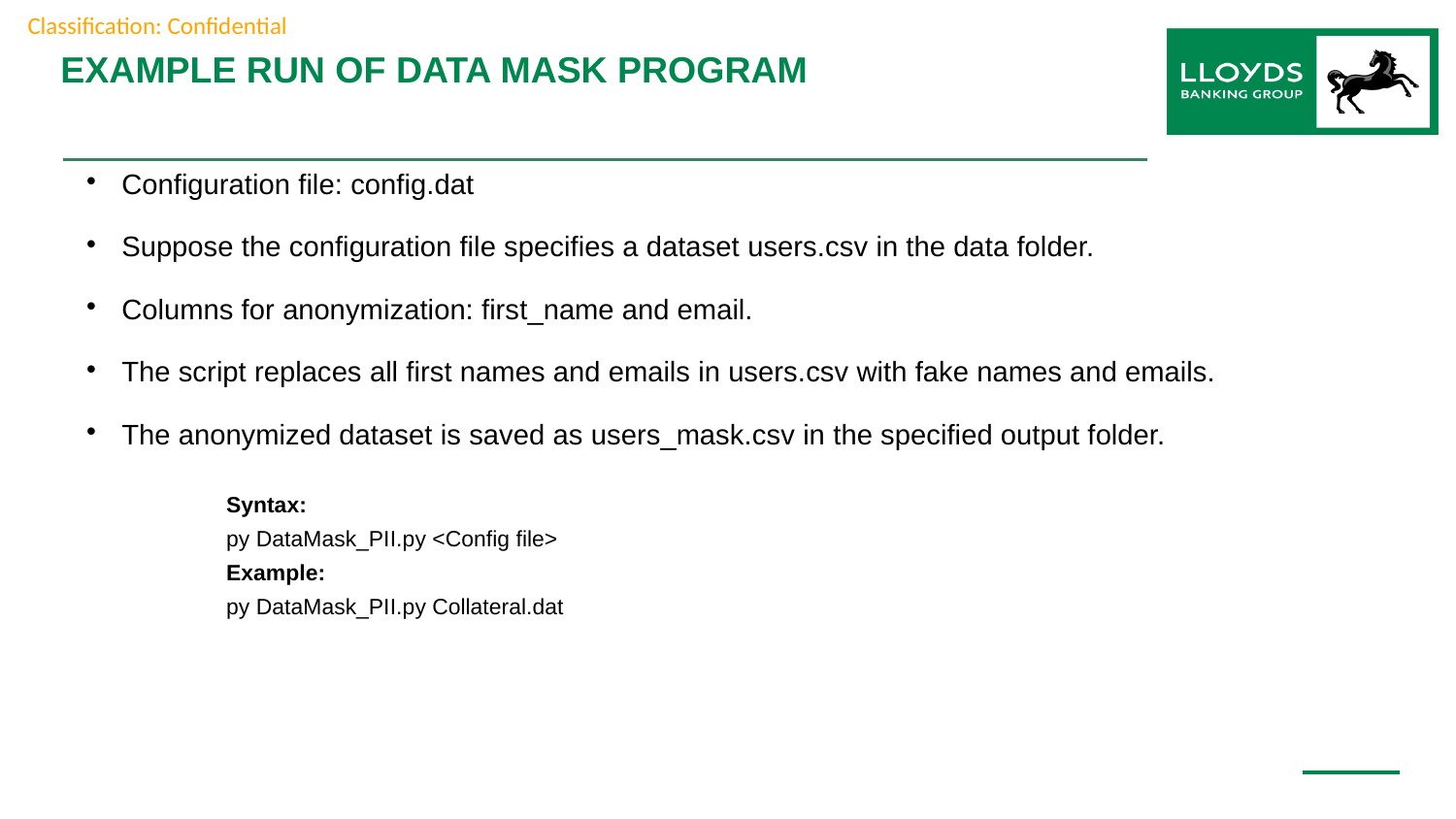

# Example Run of Data Mask Program
Configuration file: config.dat
Suppose the configuration file specifies a dataset users.csv in the data folder.
Columns for anonymization: first_name and email.
The script replaces all first names and emails in users.csv with fake names and emails.
The anonymized dataset is saved as users_mask.csv in the specified output folder.

	Syntax:
	py DataMask_PII.py <Config file>
	Example:
	py DataMask_PII.py Collateral.dat